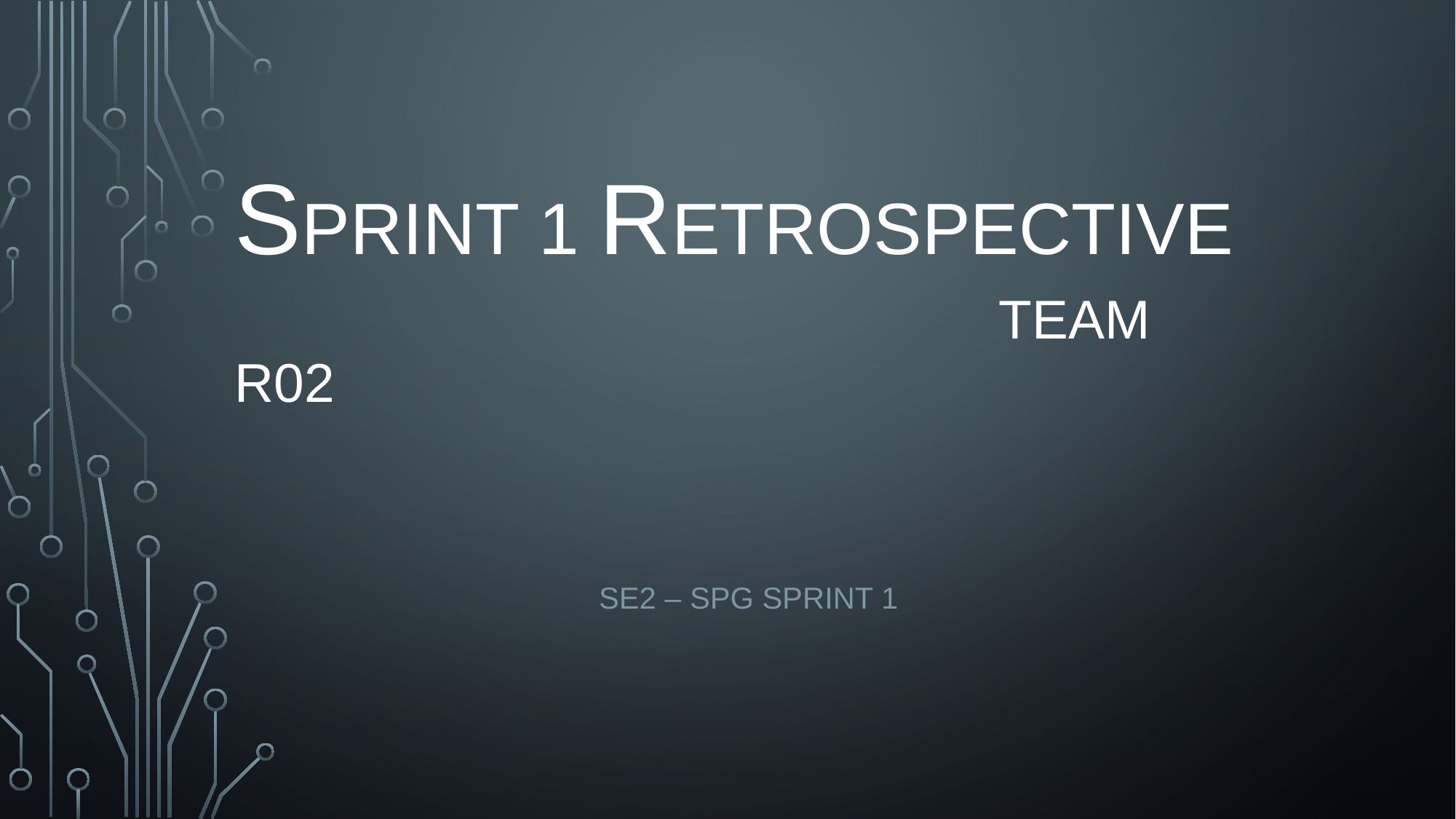

# SPRINT 1 RETROSPECTIVE Team R02
SE2 – SPG Sprint 1